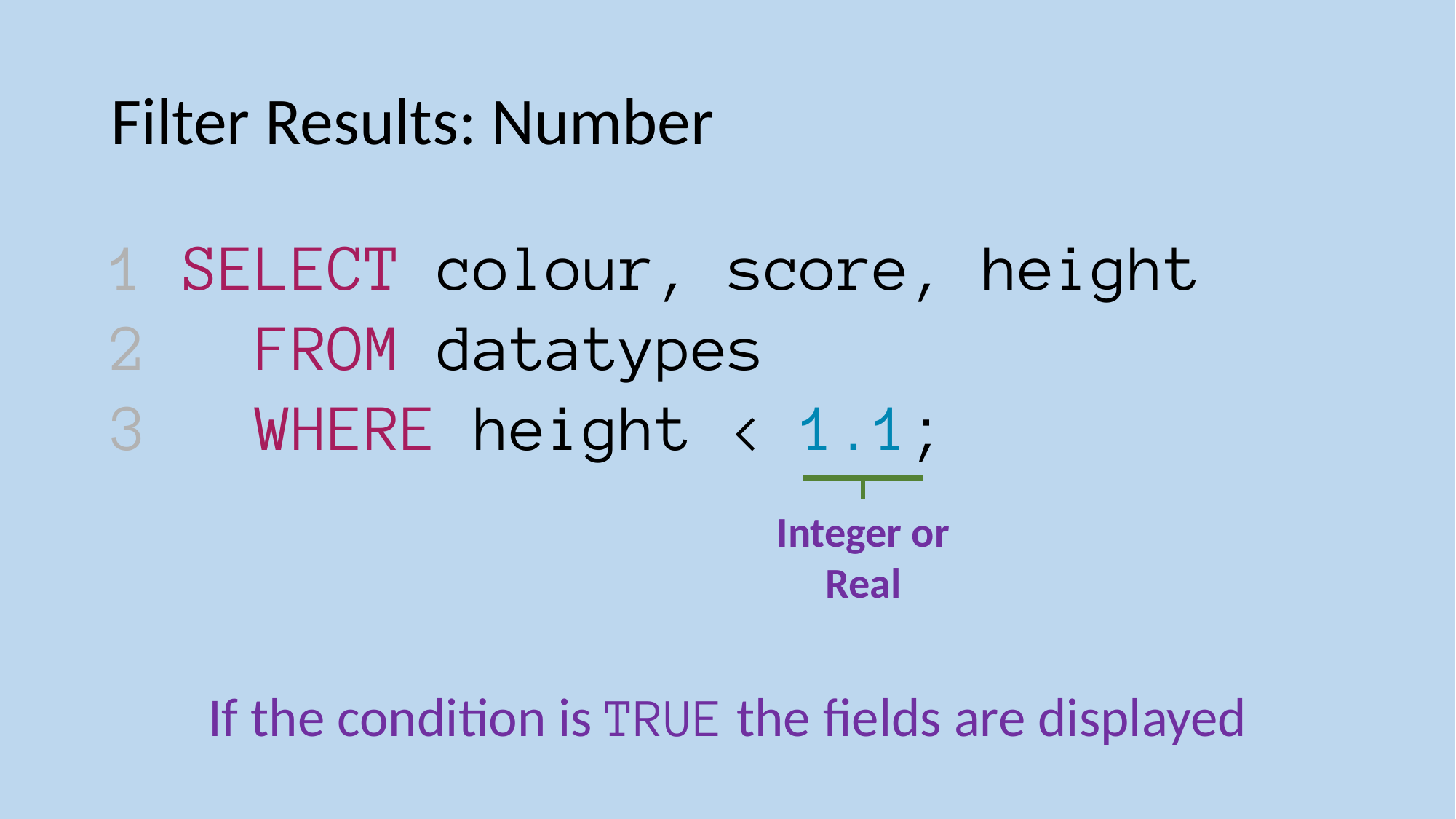

# Filter Results: Number
1 SELECT colour, score, height
2   FROM datatypes
3   WHERE height < 1.1;
Integer or Real
If the condition is TRUE the fields are displayed